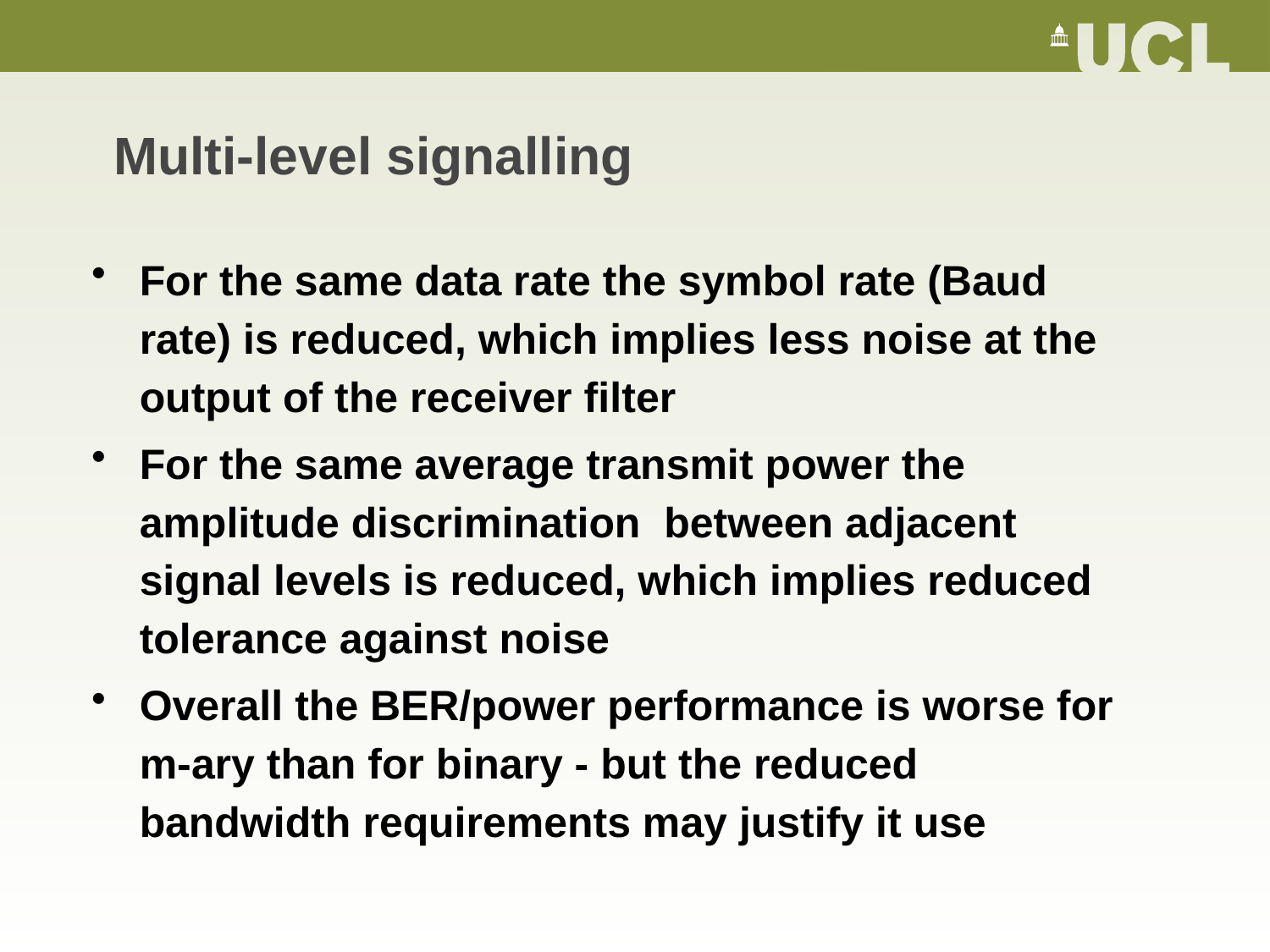

# Multi-level signalling
For the same data rate the symbol rate (Baud rate) is reduced, which implies less noise at the output of the receiver filter
For the same average transmit power the amplitude discrimination  between adjacent signal levels is reduced, which implies reduced tolerance against noise
Overall the BER/power performance is worse for m-ary than for binary - but the reduced bandwidth requirements may justify it use